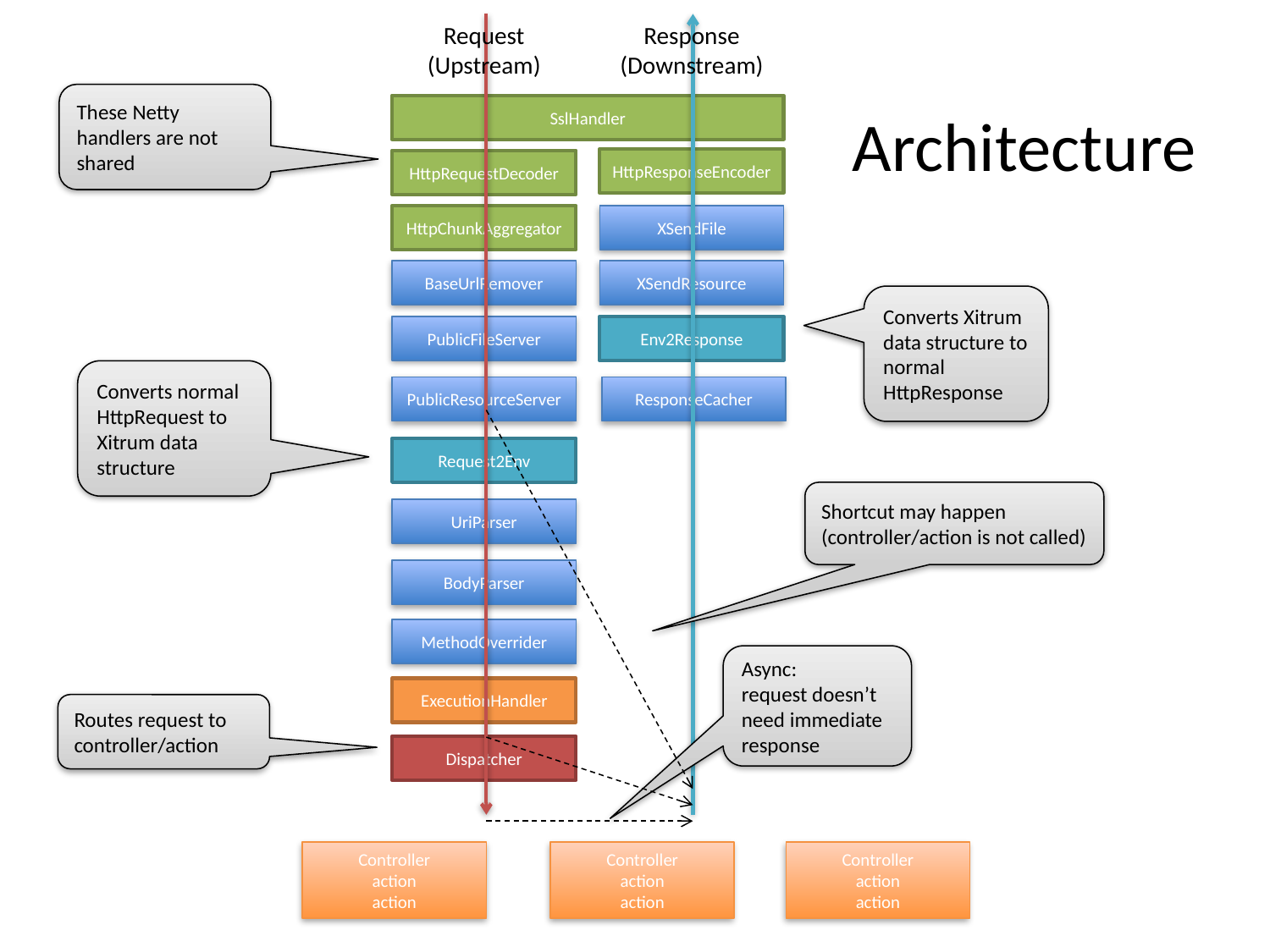

Request
(Upstream)
Response
(Downstream)
These Netty handlers are not shared
# Architecture
SslHandler
HttpResponseEncoder
HttpRequestDecoder
HttpChunkAggregator
XSendFile
BaseUrlRemover
XSendResource
Converts Xitrum data structure to normal HttpResponse
PublicFileServer
Env2Response
Converts normal HttpRequest to Xitrum data structure
PublicResourceServer
ResponseCacher
Request2Env
Shortcut may happen
(controller/action is not called)
UriParser
BodyParser
MethodOverrider
Async:
request doesn’t need immediate response
ExecutionHandler
Routes request to controller/action
Dispatcher
Controller
action
action
Controller
action
action
Controller
action
action